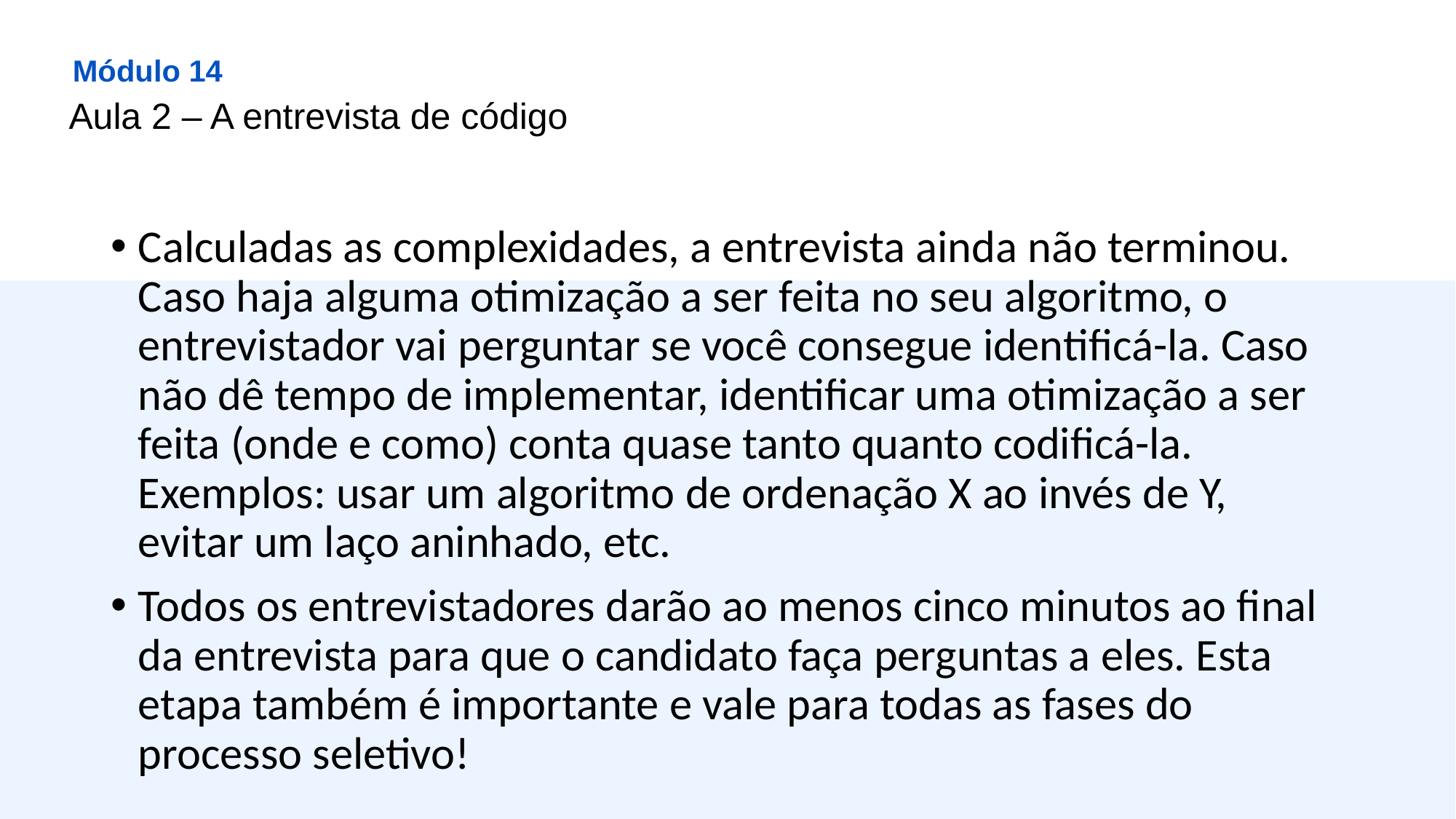

Módulo 14
Aula 2 – A entrevista de código
Calculadas as complexidades, a entrevista ainda não terminou. Caso haja alguma otimização a ser feita no seu algoritmo, o entrevistador vai perguntar se você consegue identificá-la. Caso não dê tempo de implementar, identificar uma otimização a ser feita (onde e como) conta quase tanto quanto codificá-la. Exemplos: usar um algoritmo de ordenação X ao invés de Y, evitar um laço aninhado, etc.
Todos os entrevistadores darão ao menos cinco minutos ao final da entrevista para que o candidato faça perguntas a eles. Esta etapa também é importante e vale para todas as fases do processo seletivo!